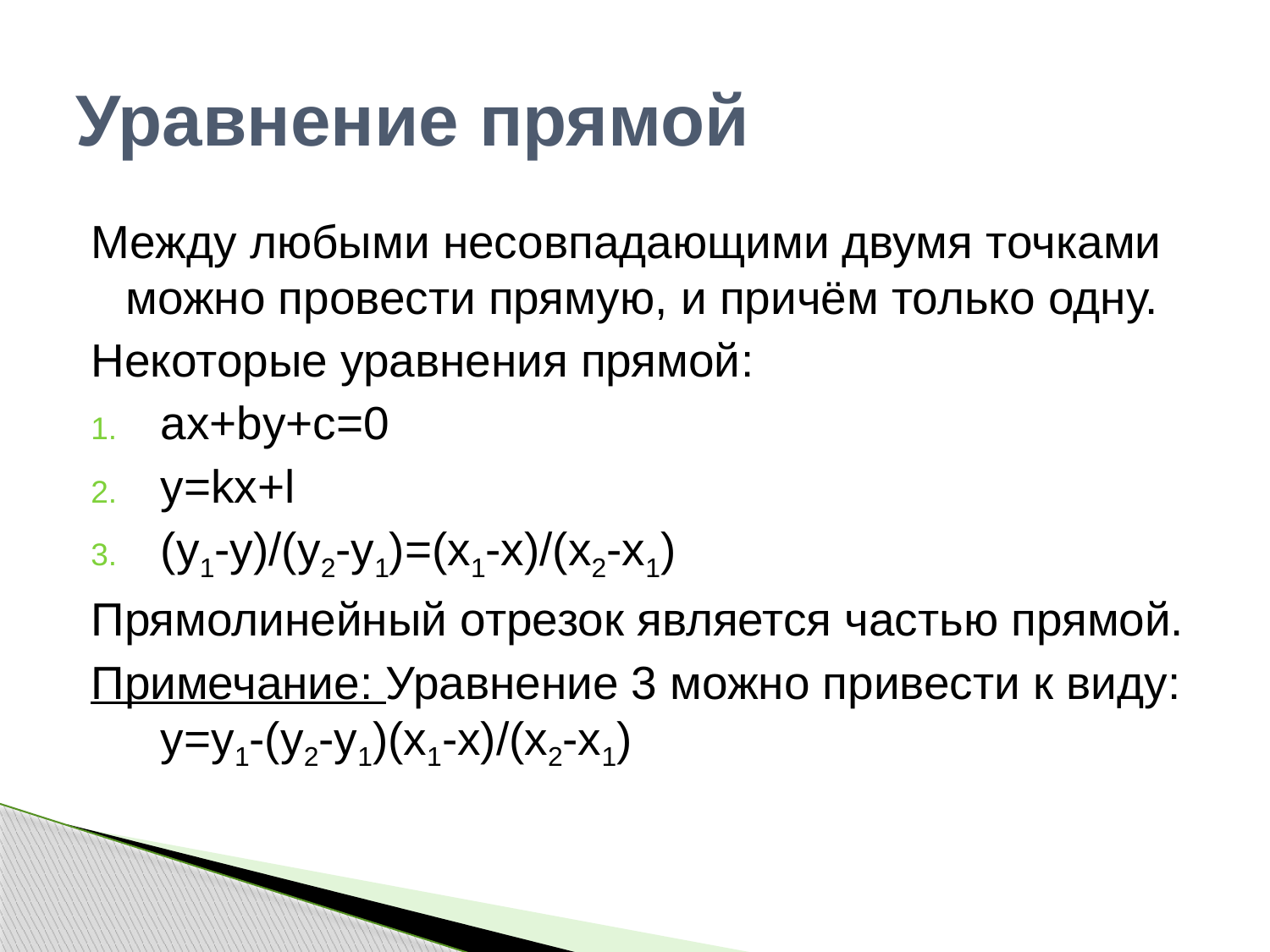

# Уравнение прямой
Между любыми несовпадающими двумя точками можно провести прямую, и причём только одну.
Некоторые уравнения прямой:
ax+by+c=0
y=kx+l
(y1-y)/(y2-y1)=(x1-x)/(x2-x1)
Прямолинейный отрезок является частью прямой.
Примечание: Уравнение 3 можно привести к виду: y=y1-(y2-y1)(x1-x)/(x2-x1)